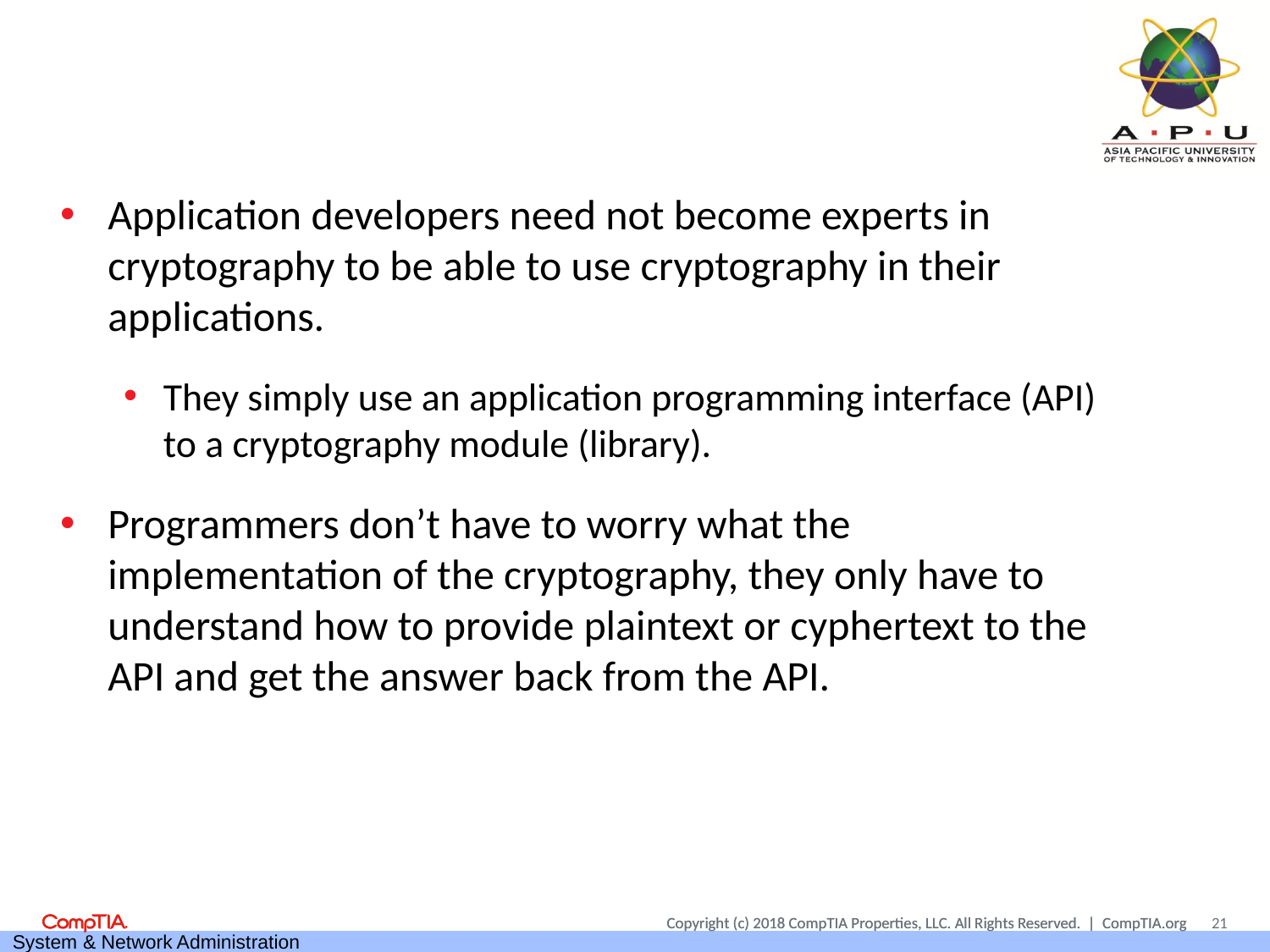

#
Application developers need not become experts in cryptography to be able to use cryptography in their applications.
They simply use an application programming interface (API) to a cryptography module (library).
Programmers don’t have to worry what the implementation of the cryptography, they only have to understand how to provide plaintext or cyphertext to the API and get the answer back from the API.
21